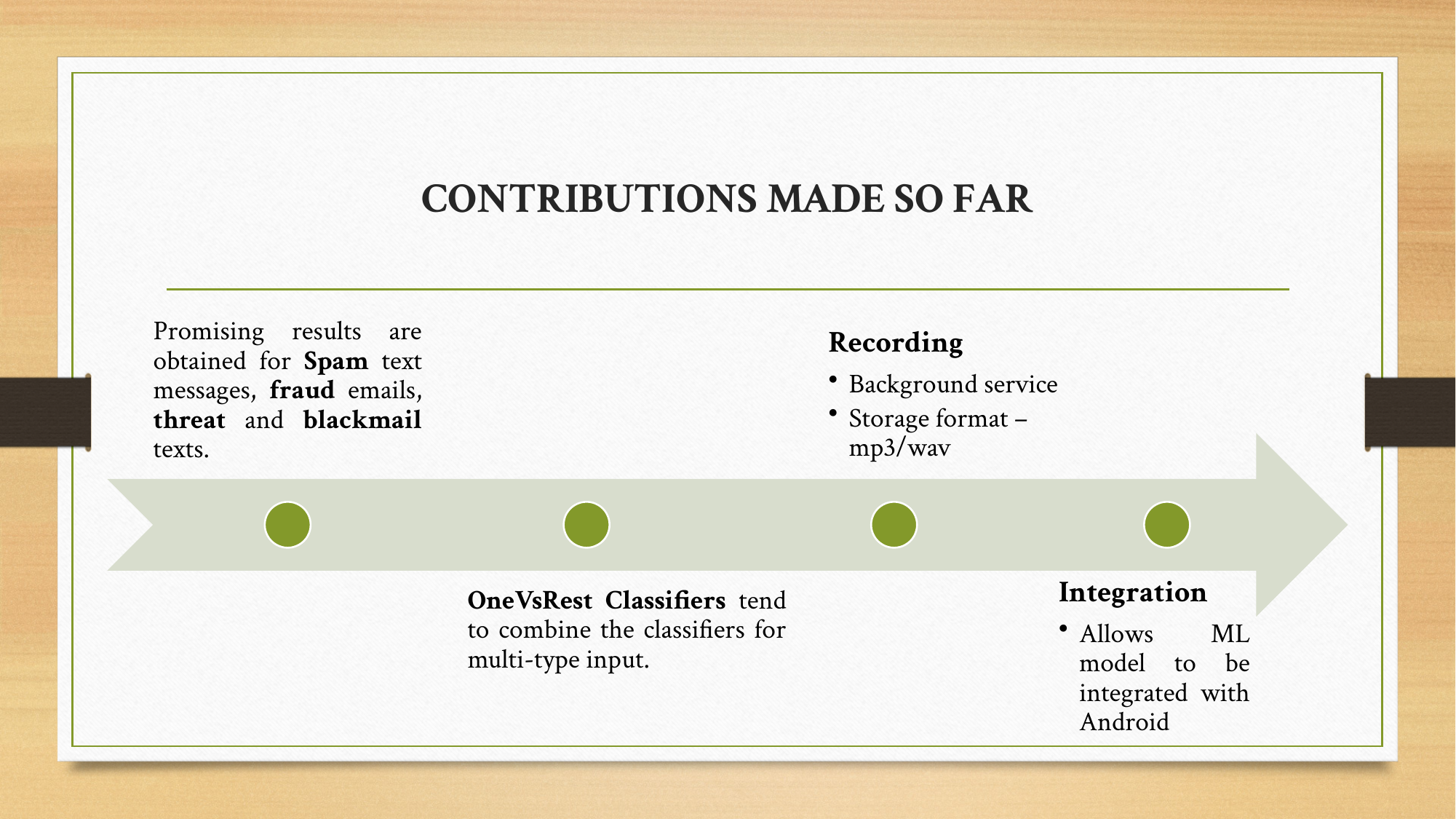

# CONTRIBUTIONS MADE SO FAR
Promising results are obtained for Spam text messages, fraud emails, threat and blackmail texts.
OneVsRest Classifiers tend to combine the classifiers for multi-type input.
Recording
Background service
Storage format – mp3/wav

Integration
Allows ML model to be integrated with Android